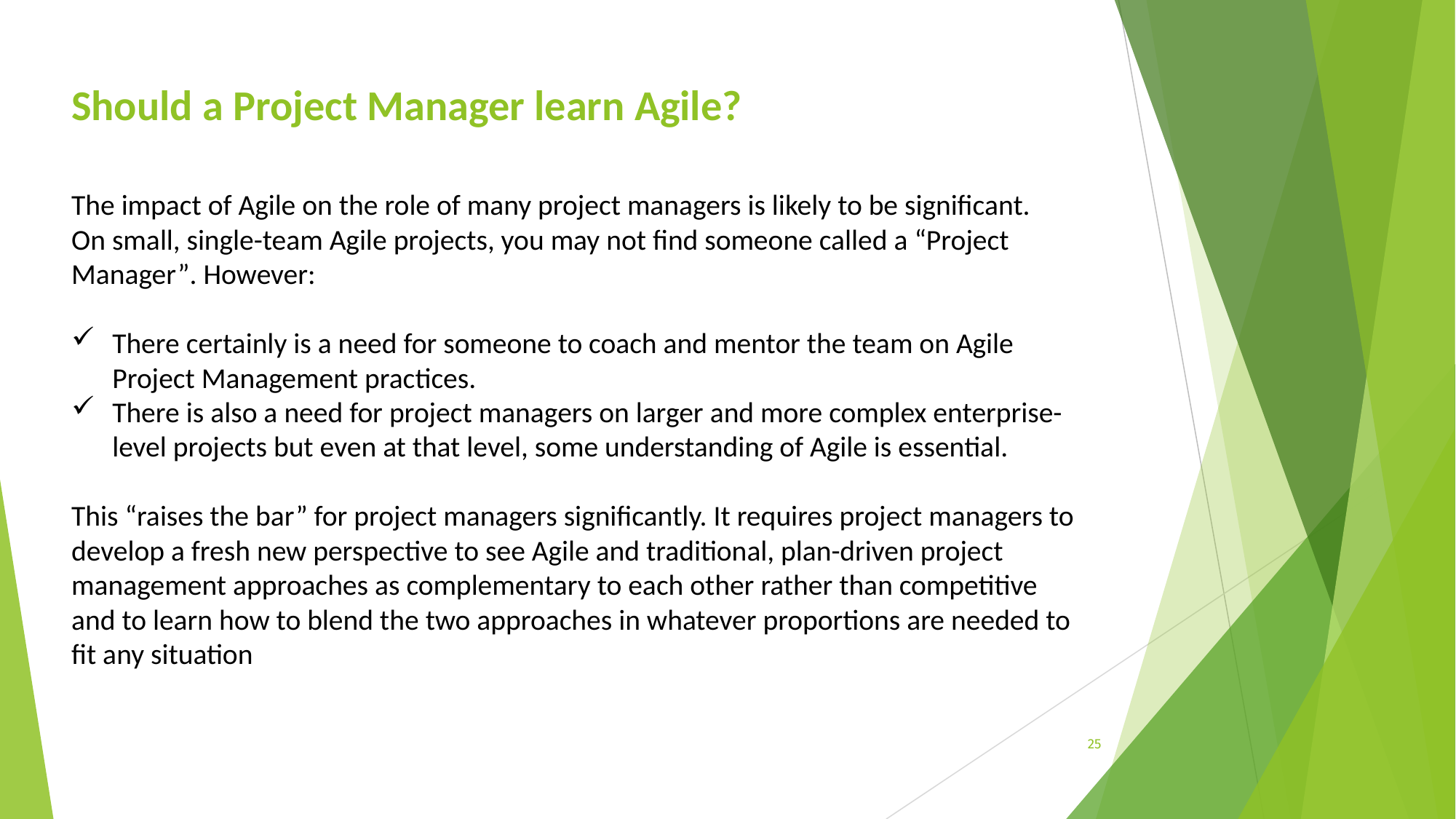

# Should a Project Manager learn Agile?
The impact of Agile on the role of many project managers is likely to be significant.
On small, single-team Agile projects, you may not find someone called a “Project Manager”. However:

There certainly is a need for someone to coach and mentor the team on Agile Project Management practices.
There is also a need for project managers on larger and more complex enterprise-level projects but even at that level, some understanding of Agile is essential.

This “raises the bar” for project managers significantly. It requires project managers to develop a fresh new perspective to see Agile and traditional, plan-driven project management approaches as complementary to each other rather than competitive and to learn how to blend the two approaches in whatever proportions are needed to fit any situation

25